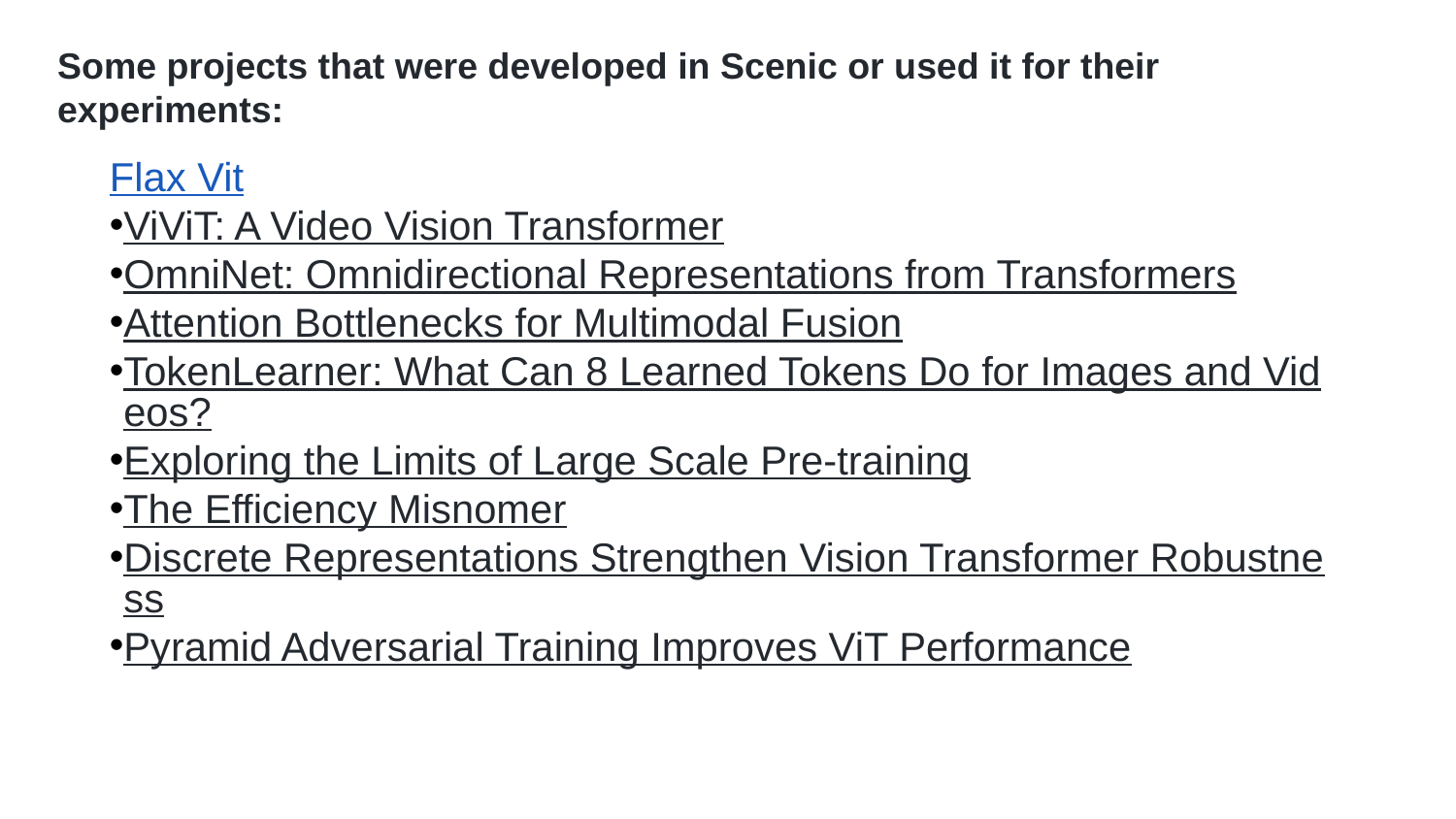

Some projects that were developed in Scenic or used it for their experiments:
Flax Vit
ViViT: A Video Vision Transformer
OmniNet: Omnidirectional Representations from Transformers
Attention Bottlenecks for Multimodal Fusion
TokenLearner: What Can 8 Learned Tokens Do for Images and Videos?
Exploring the Limits of Large Scale Pre-training
The Efficiency Misnomer
Discrete Representations Strengthen Vision Transformer Robustness
Pyramid Adversarial Training Improves ViT Performance